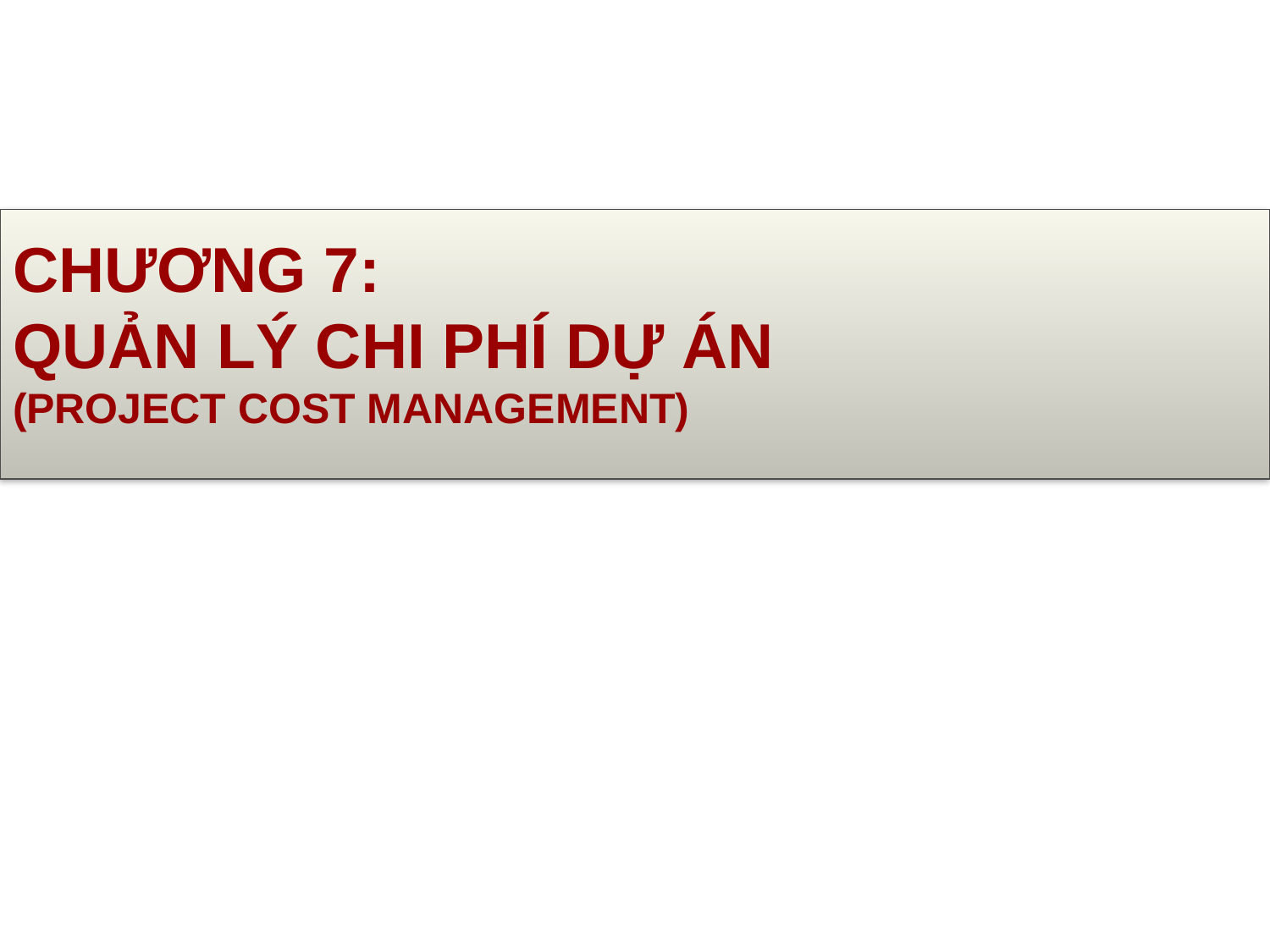

# CHƯƠNG 7: QUẢN LÝ CHI PHÍ DỰ ÁN (PROJECT COST MANAGEMENT)